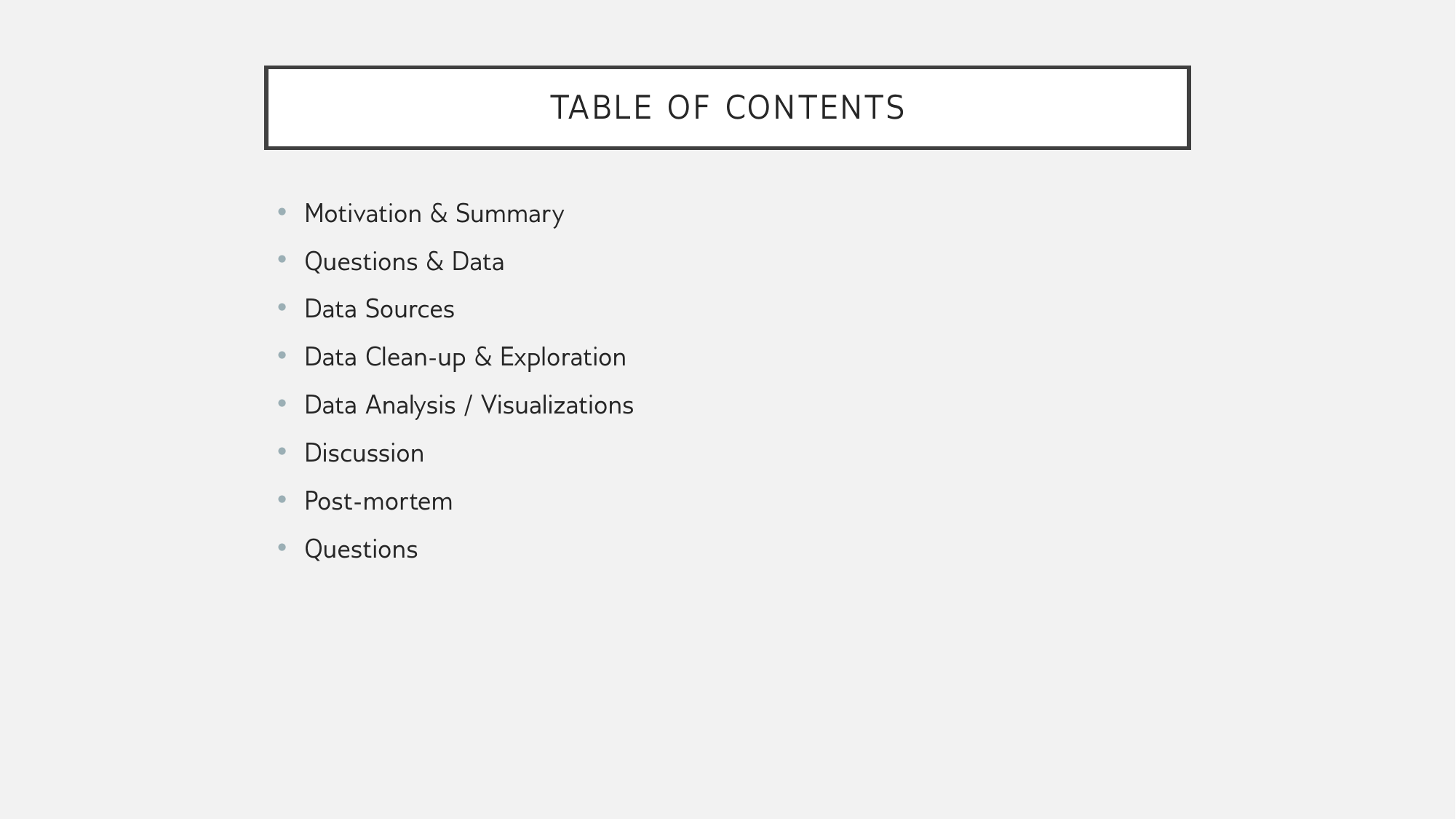

# Table of Contents
Motivation & Summary
Questions & Data
Data Sources
Data Clean-up & Exploration
Data Analysis / Visualizations
Discussion
Post-mortem
Questions